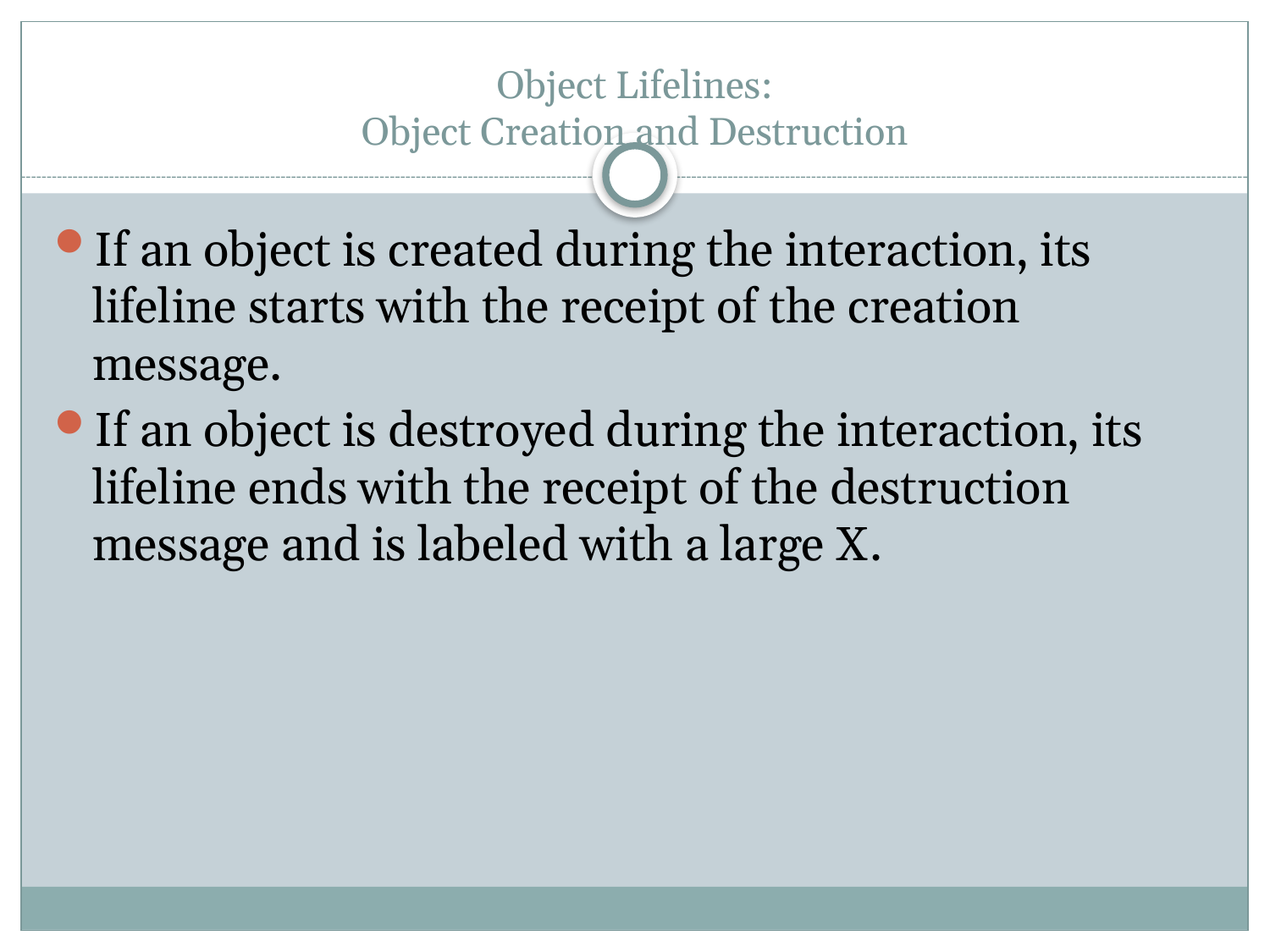

# Object Lifelines: Object Creation and Destruction
If an object is created during the interaction, its lifeline starts with the receipt of the creation message.
If an object is destroyed during the interaction, its lifeline ends with the receipt of the destruction message and is labeled with a large X.